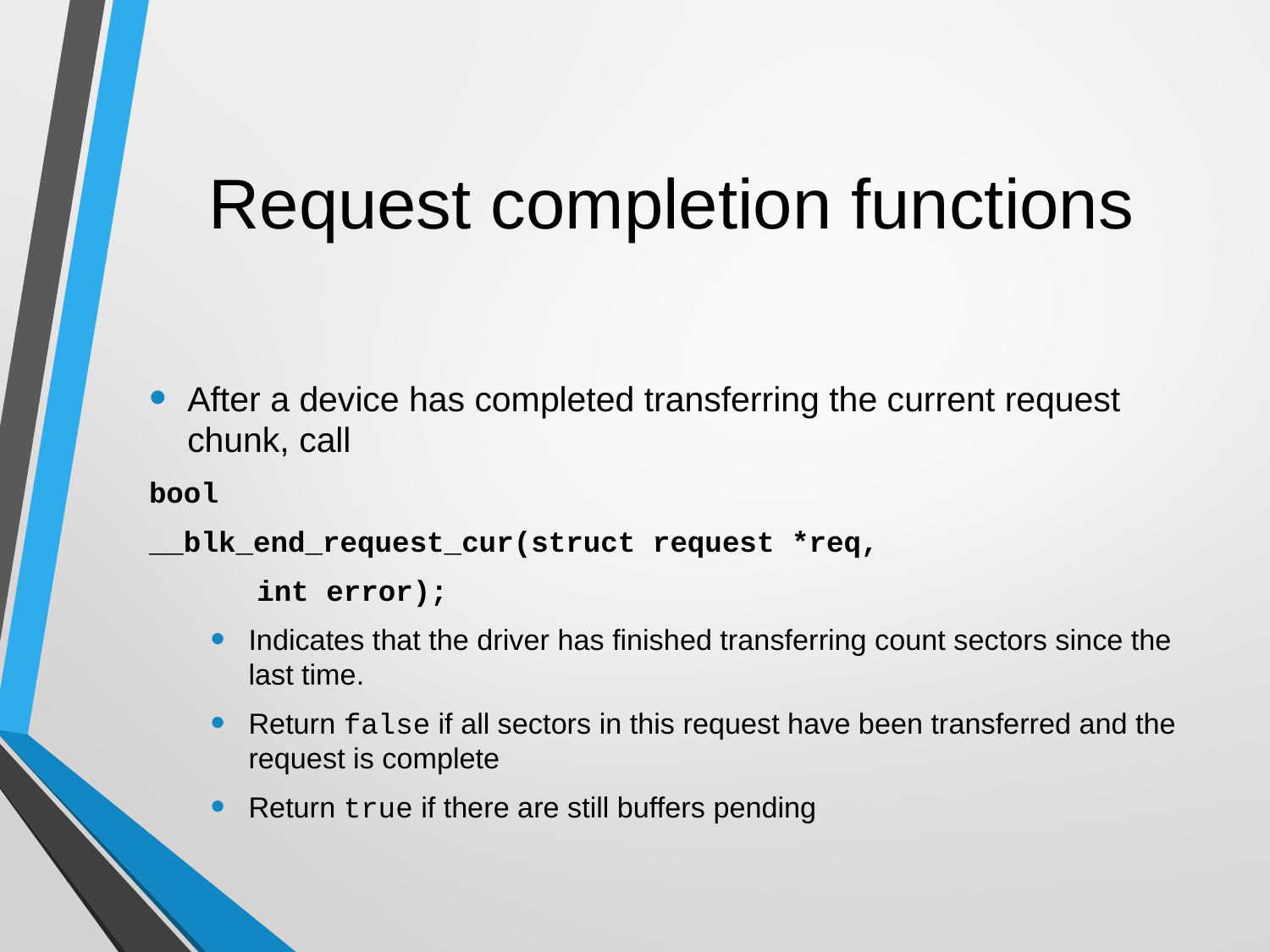

# Request completion functions
After a device has completed transferring the current request chunk, call
bool
__blk_end_request_cur(struct request *req,
				    int error);
Indicates that the driver has finished transferring count sectors since the last time.
Return false if all sectors in this request have been transferred and the request is complete
Return true if there are still buffers pending